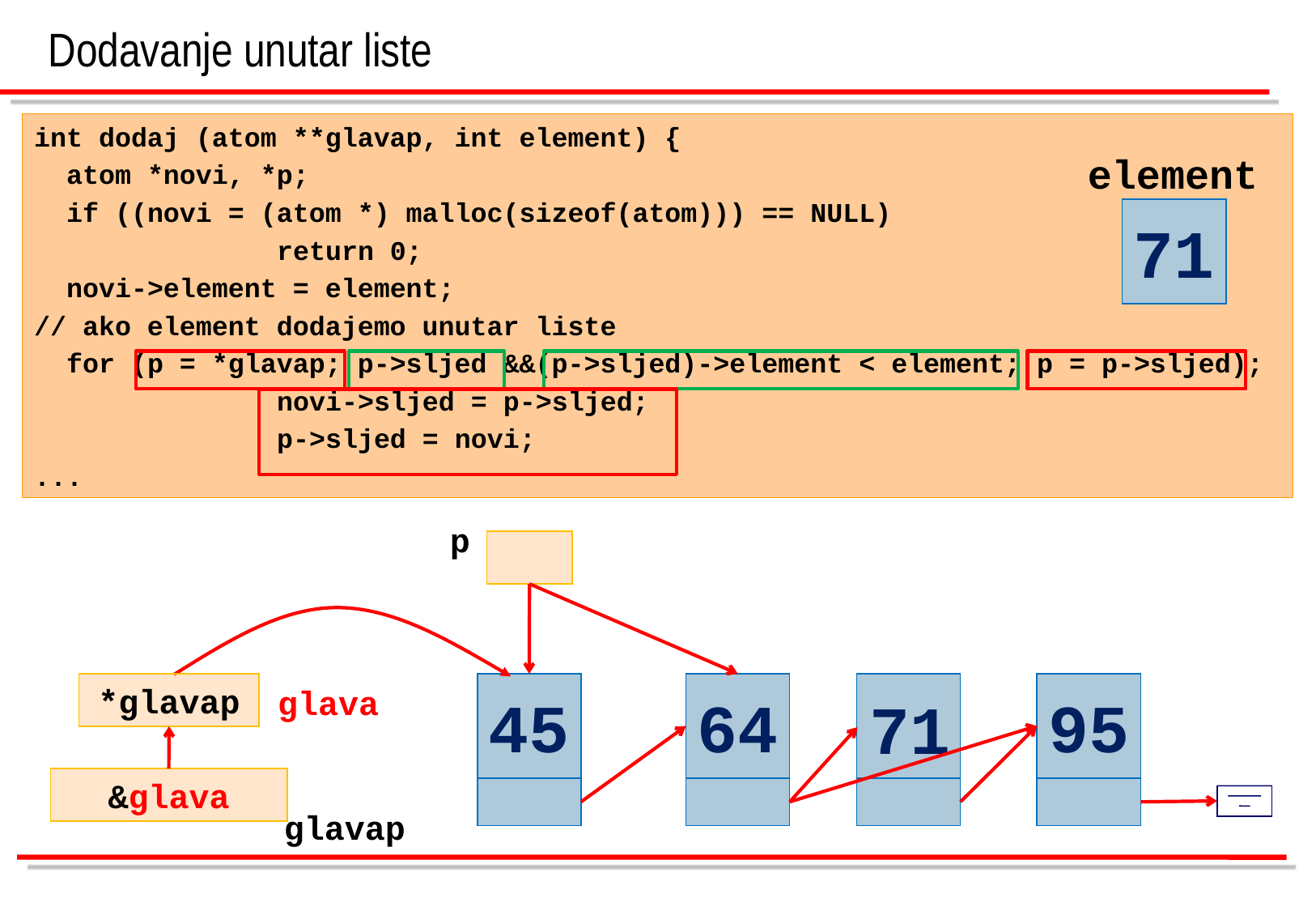

Dodavanje unutar liste
int dodaj (atom **glavap, int element) {
  atom *novi, *p;
  if ((novi = (atom *) malloc(sizeof(atom))) == NULL)
		return 0;
  novi->element = element;
// ako element dodajemo unutar liste
  for (p = *glavap; p->sljed &&(p->sljed)->element < element; p = p->sljed);
		novi->sljed = p->sljed;
		p->sljed = novi;
...
element
71

p

*glavap
45
64

95
glava
71
&glava

glavap